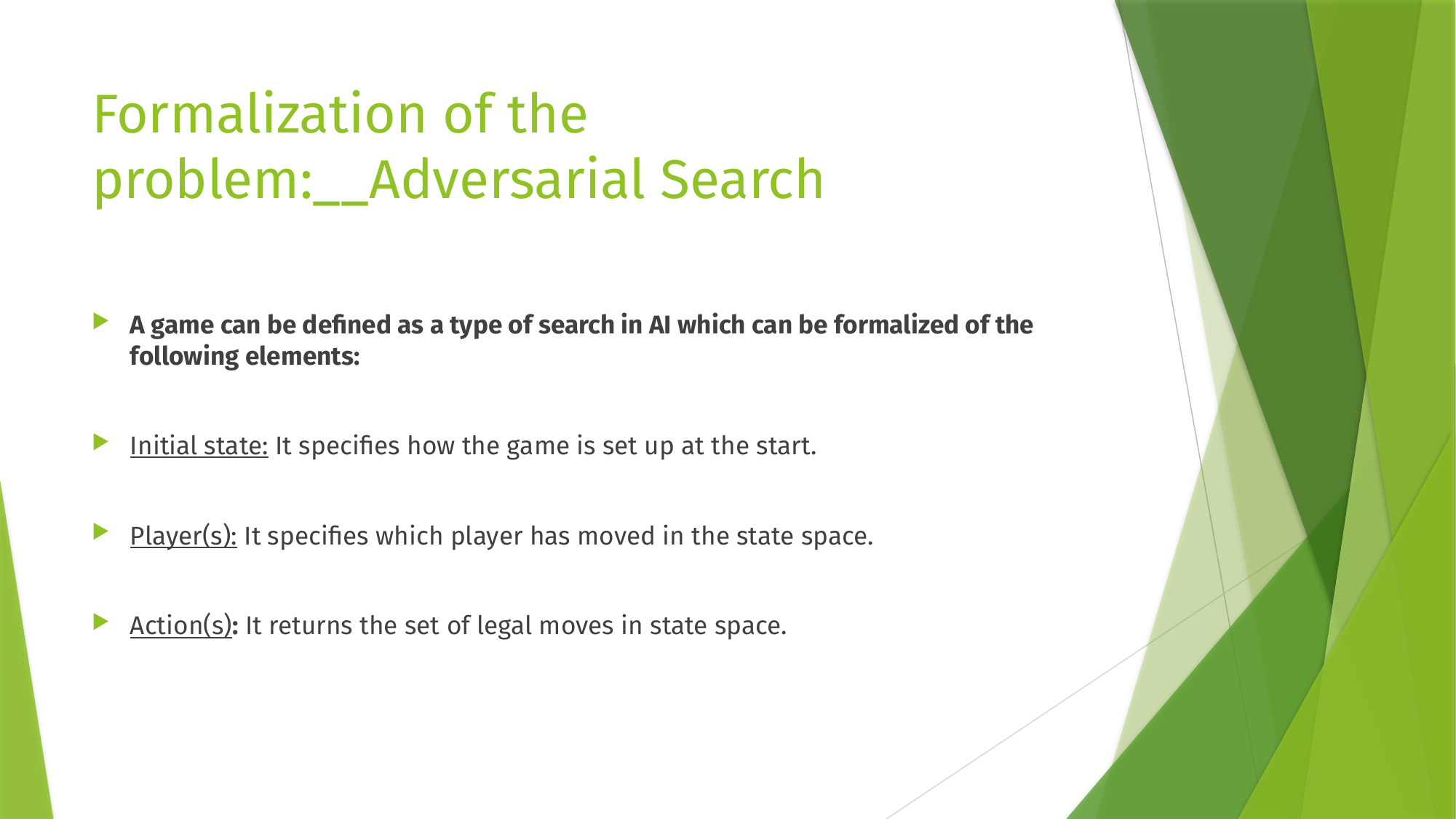

# Formalization of the problem:__Adversarial Search

A game can be defined as a type of search in AI which can be formalized of the following elements:

Initial state: It specifies how the game is set up at the start.

Player(s): It specifies which player has moved in the state space.

Action(s): It returns the set of legal moves in state space.